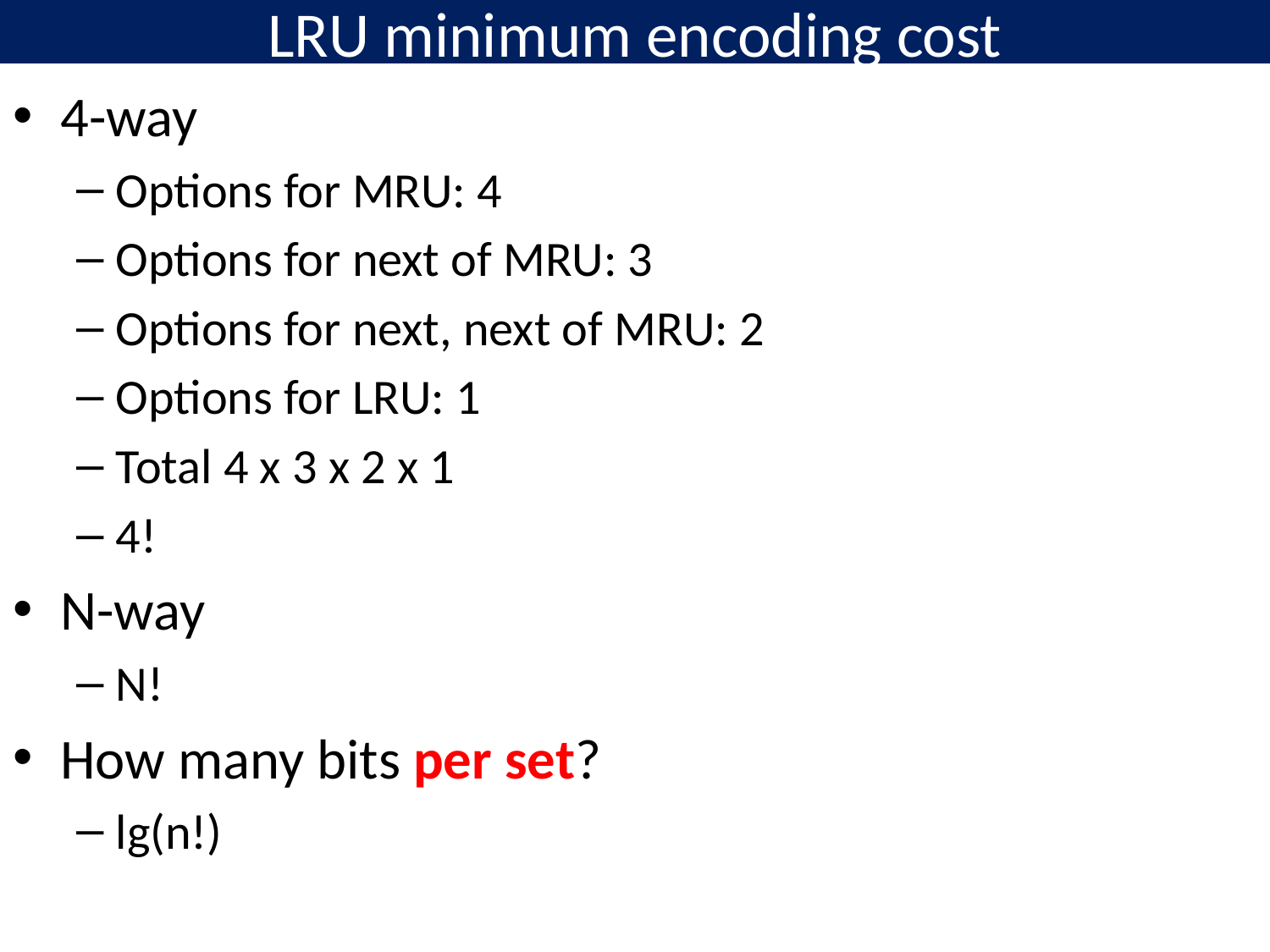

# LRU minimum encoding cost
4-way
Options for MRU: 4
Options for next of MRU: 3
Options for next, next of MRU: 2
Options for LRU: 1
Total 4 x 3 x 2 x 1
4!
N-way
N!
How many bits per set?
lg(n!)